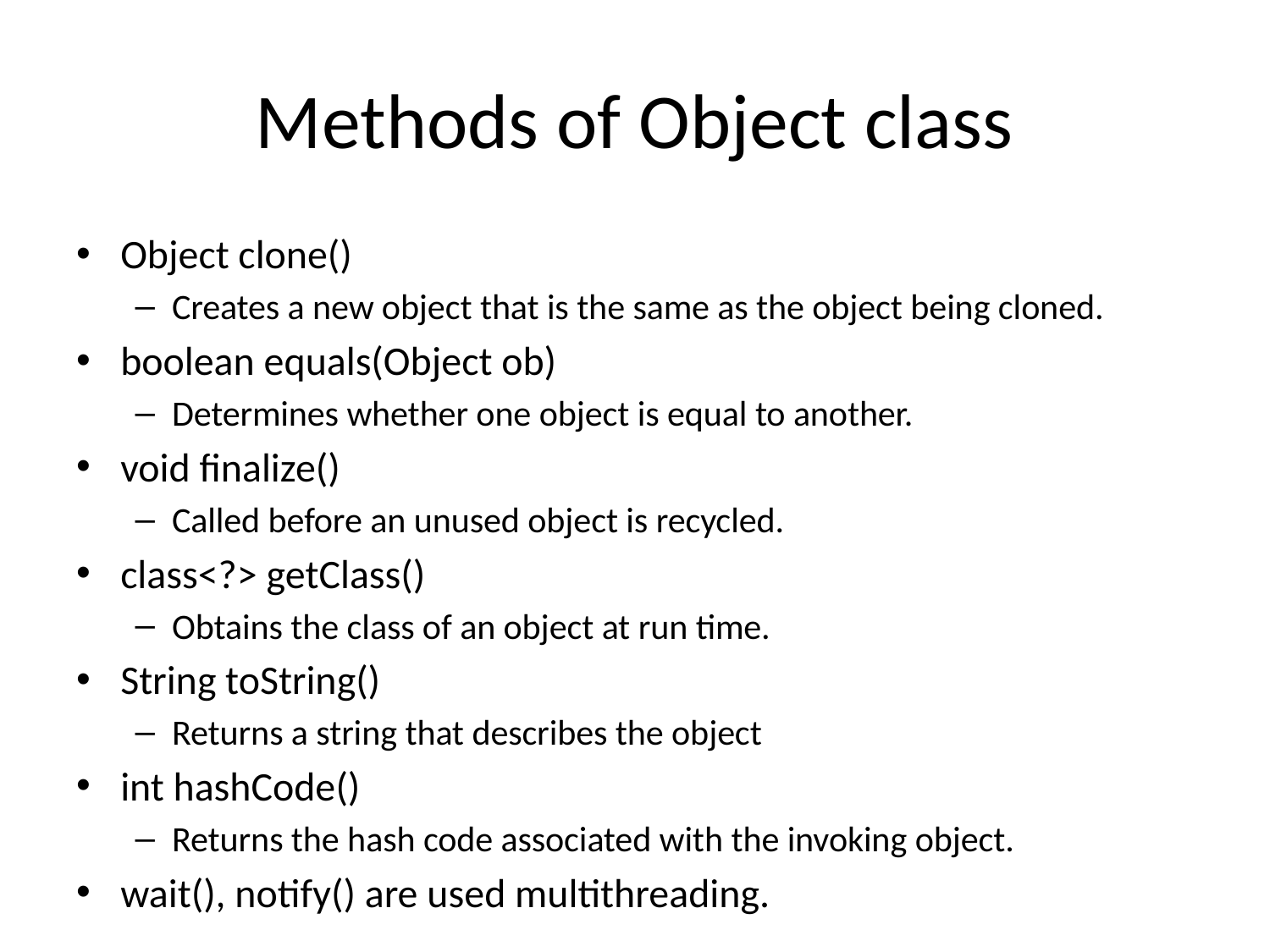

# Methods of Object class
Object clone()
Creates a new object that is the same as the object being cloned.
boolean equals(Object ob)
Determines whether one object is equal to another.
void finalize()
Called before an unused object is recycled.
class<?> getClass()
Obtains the class of an object at run time.
String toString()
Returns a string that describes the object
int hashCode()
Returns the hash code associated with the invoking object.
wait(), notify() are used multithreading.